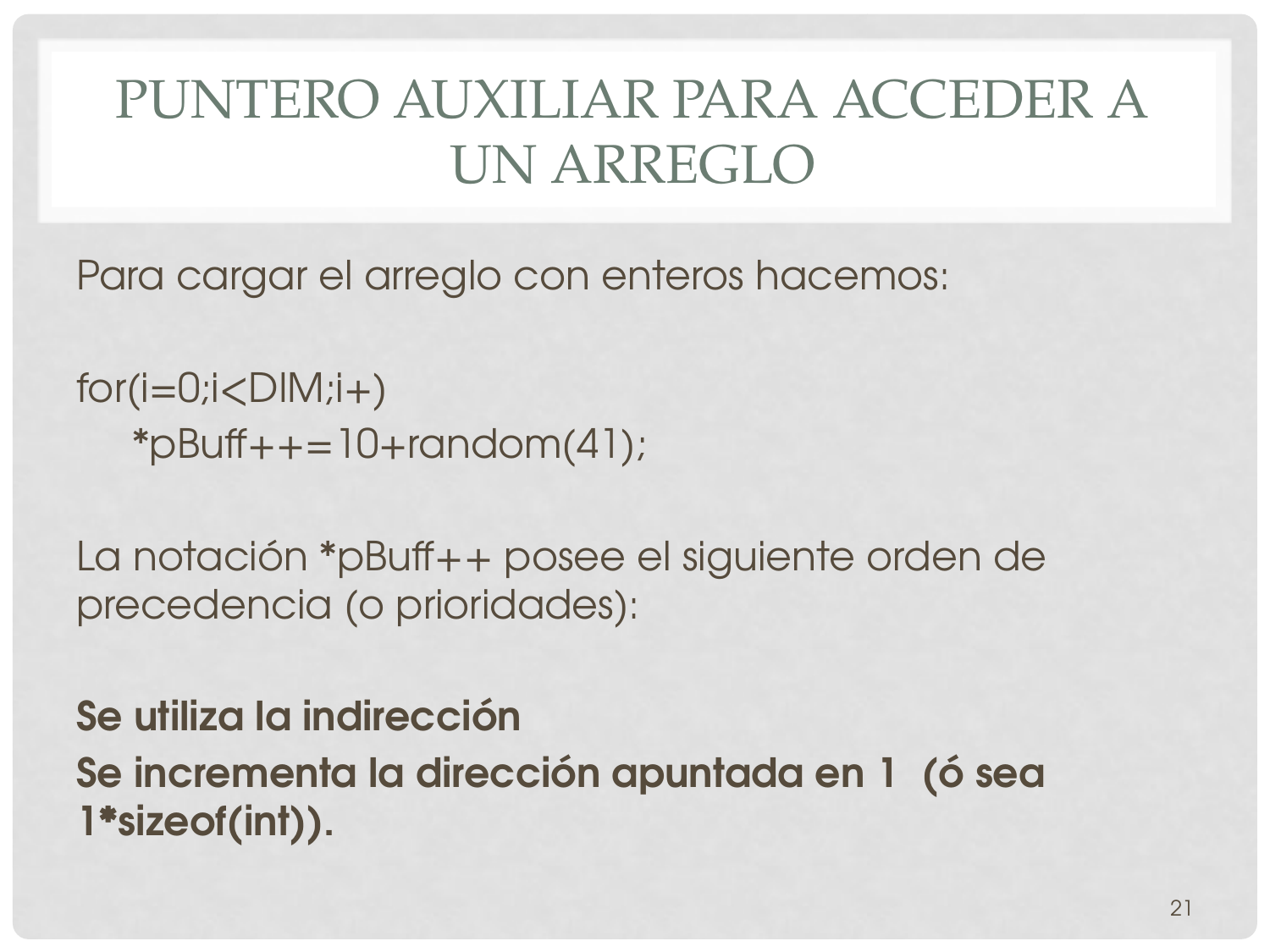

# Puntero auxiliar para acceder a un Arreglo
Para cargar el arreglo con enteros hacemos:

for(i=0;i<DIM;i+)
     *pBuff++=10+random(41);

La notación *pBuff++ posee el siguiente orden de precedencia (o prioridades):

Se utiliza la indirección
Se incrementa la dirección apuntada en 1  (ó sea 1*sizeof(int)).

21